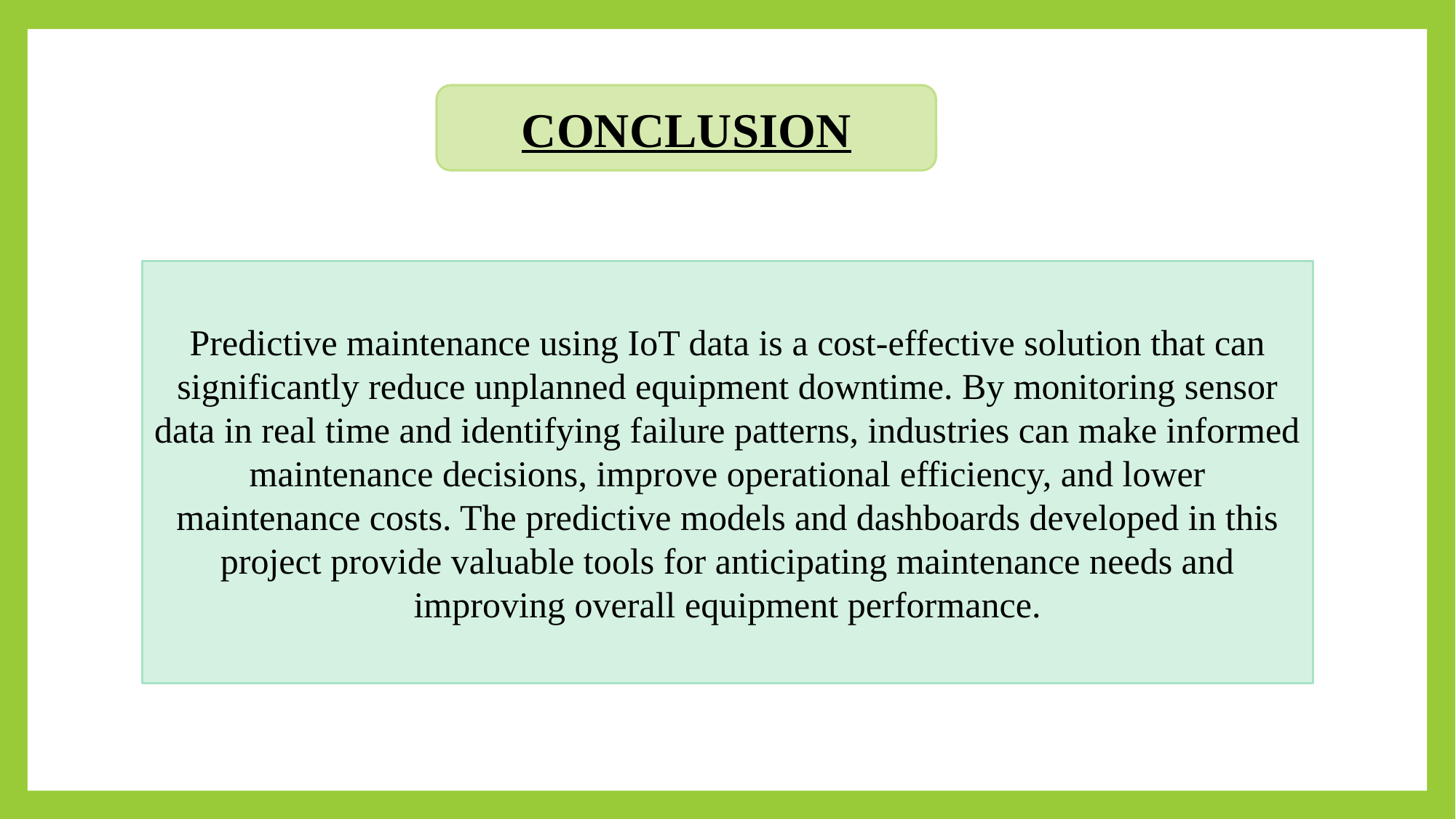

CONCLUSION
Predictive maintenance using IoT data is a cost-effective solution that can significantly reduce unplanned equipment downtime. By monitoring sensor data in real time and identifying failure patterns, industries can make informed maintenance decisions, improve operational efficiency, and lower maintenance costs. The predictive models and dashboards developed in this project provide valuable tools for anticipating maintenance needs and improving overall equipment performance.